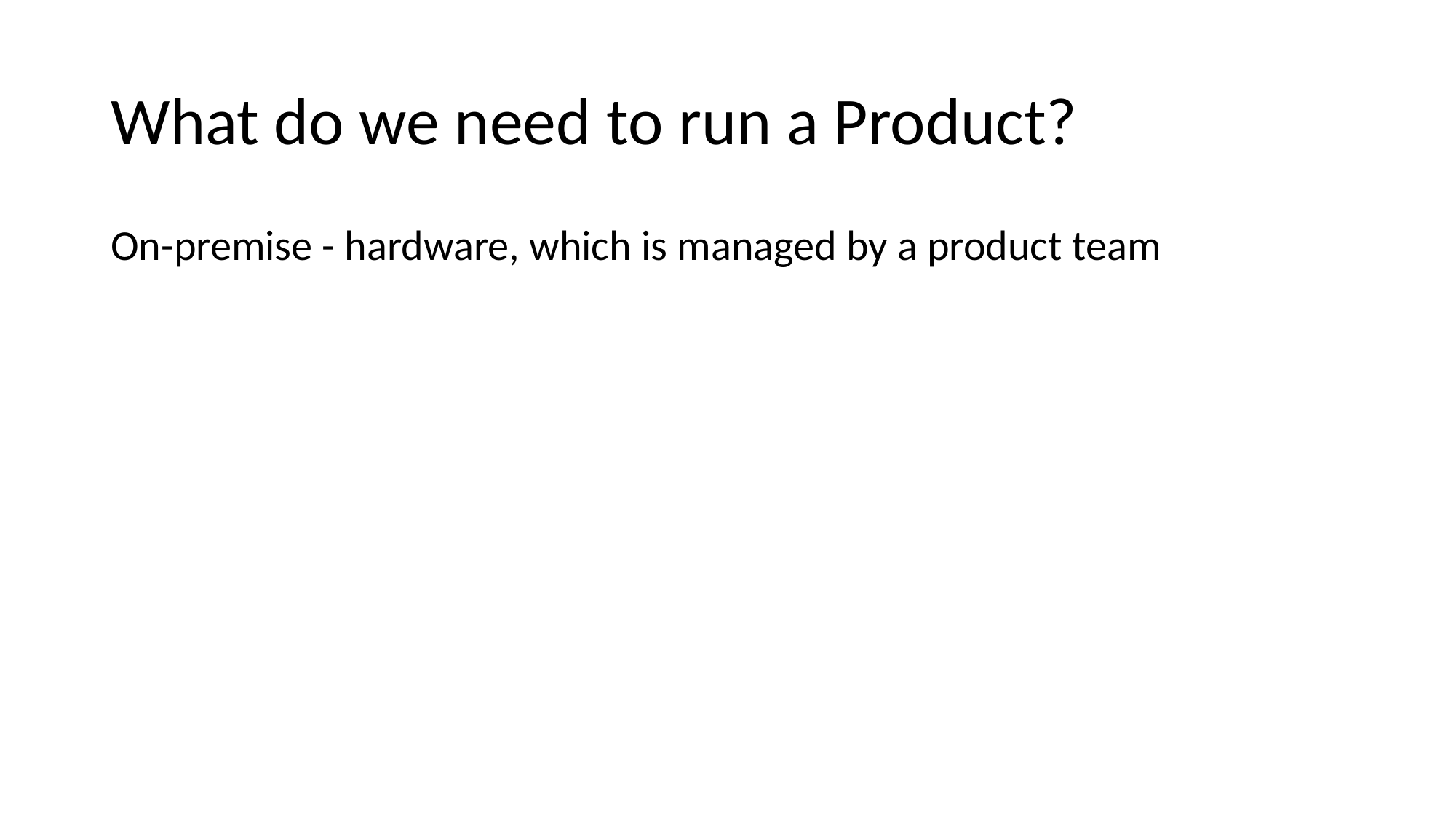

# What do we need to run a Product?
On-premise - hardware, which is managed by a product team